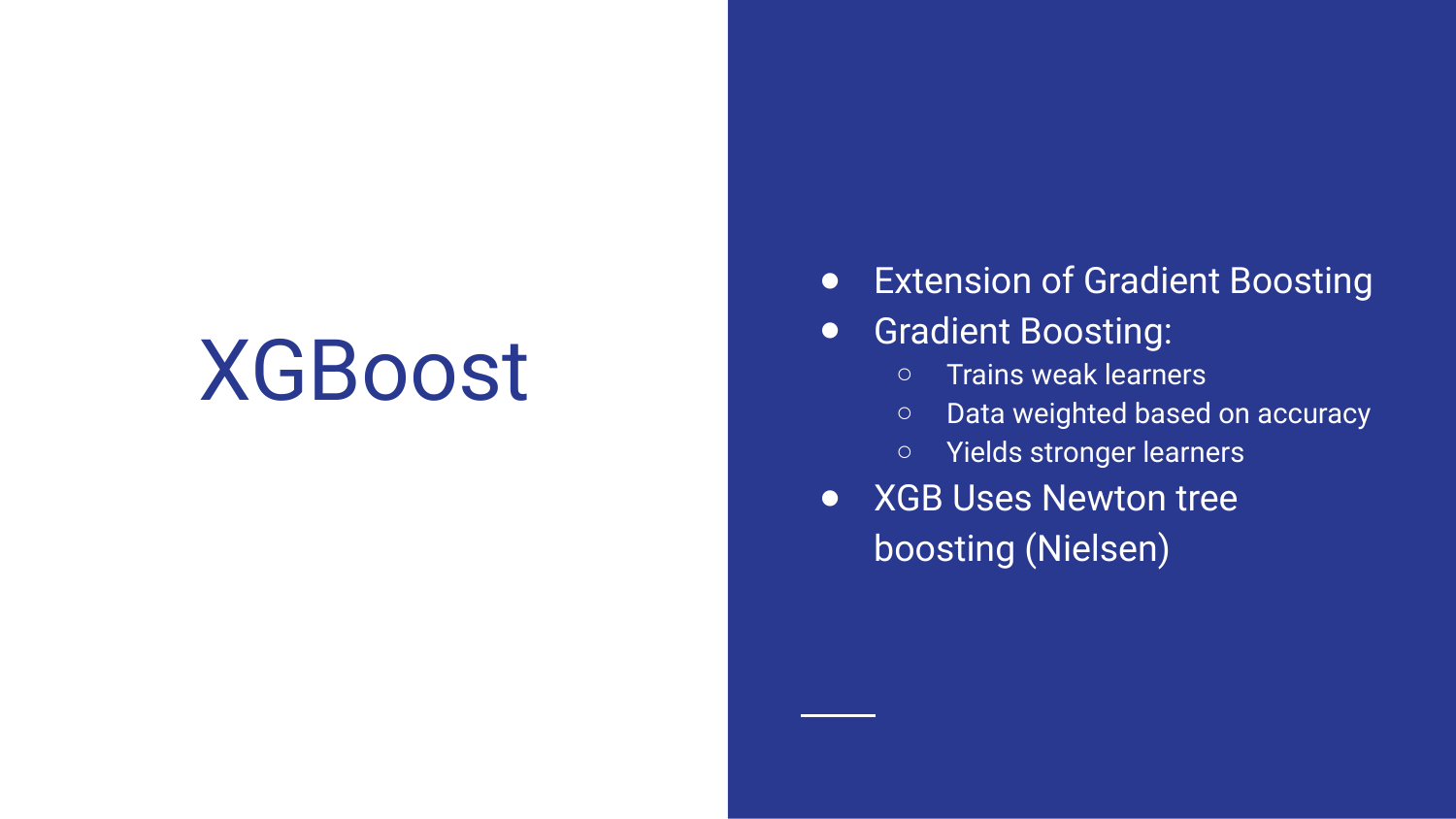

Extension of Gradient Boosting
Gradient Boosting:
Trains weak learners
Data weighted based on accuracy
Yields stronger learners
XGB Uses Newton tree boosting (Nielsen)
# XGBoost